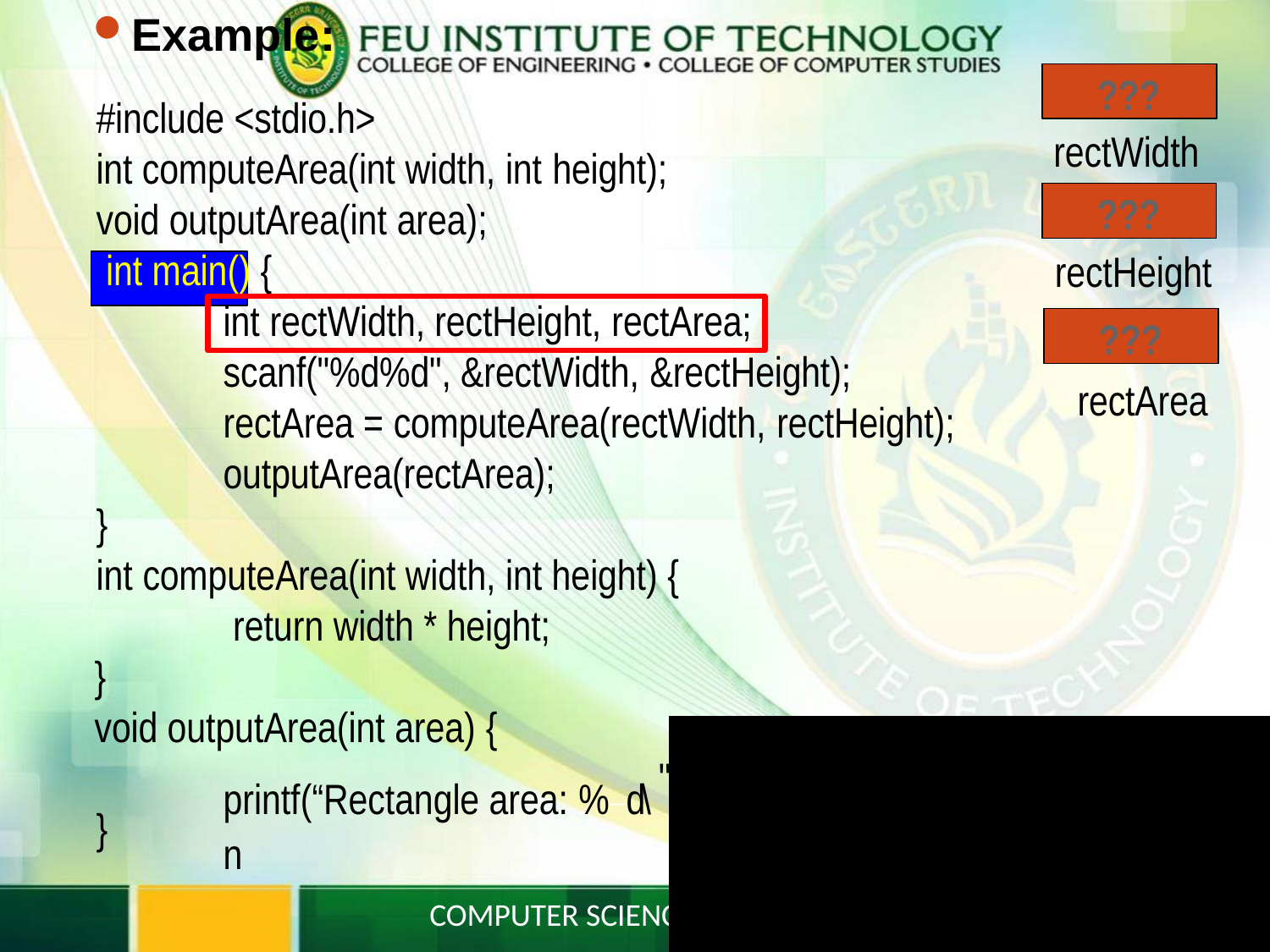

# Example:
???
#include <stdio.h>
int computeArea(int width, int height);
void outputArea(int area);  int main() {
rectWidth
???
rectHeight

int rectWidth, rectHeight, rectArea;

???
scanf("%d%d", &rectWidth, &rectHeight);
rectArea
rectArea = computeArea(rectWidth, rectHeight);
outputArea(rectArea);
}
int computeArea(int width, int height) {  return width * height;
}
void outputArea(int area) {
", area);

printf(“Rectangle area: %_d\n
}